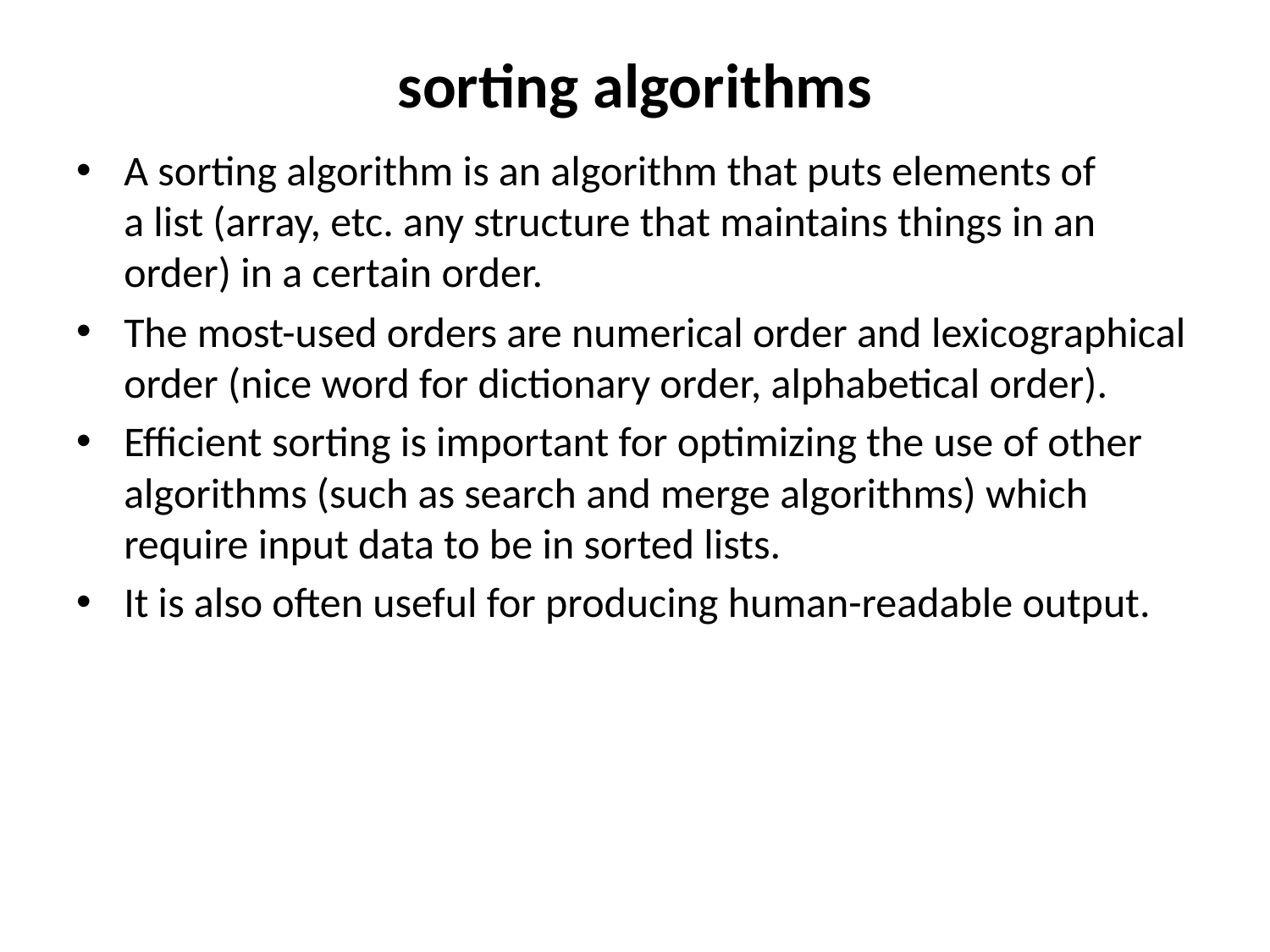

# sorting algorithms
A sorting algorithm is an algorithm that puts elements of a list (array, etc. any structure that maintains things in an order) in a certain order.
The most-used orders are numerical order and lexicographical order (nice word for dictionary order, alphabetical order).
Efficient sorting is important for optimizing the use of other algorithms (such as search and merge algorithms) which require input data to be in sorted lists.
It is also often useful for producing human-readable output.